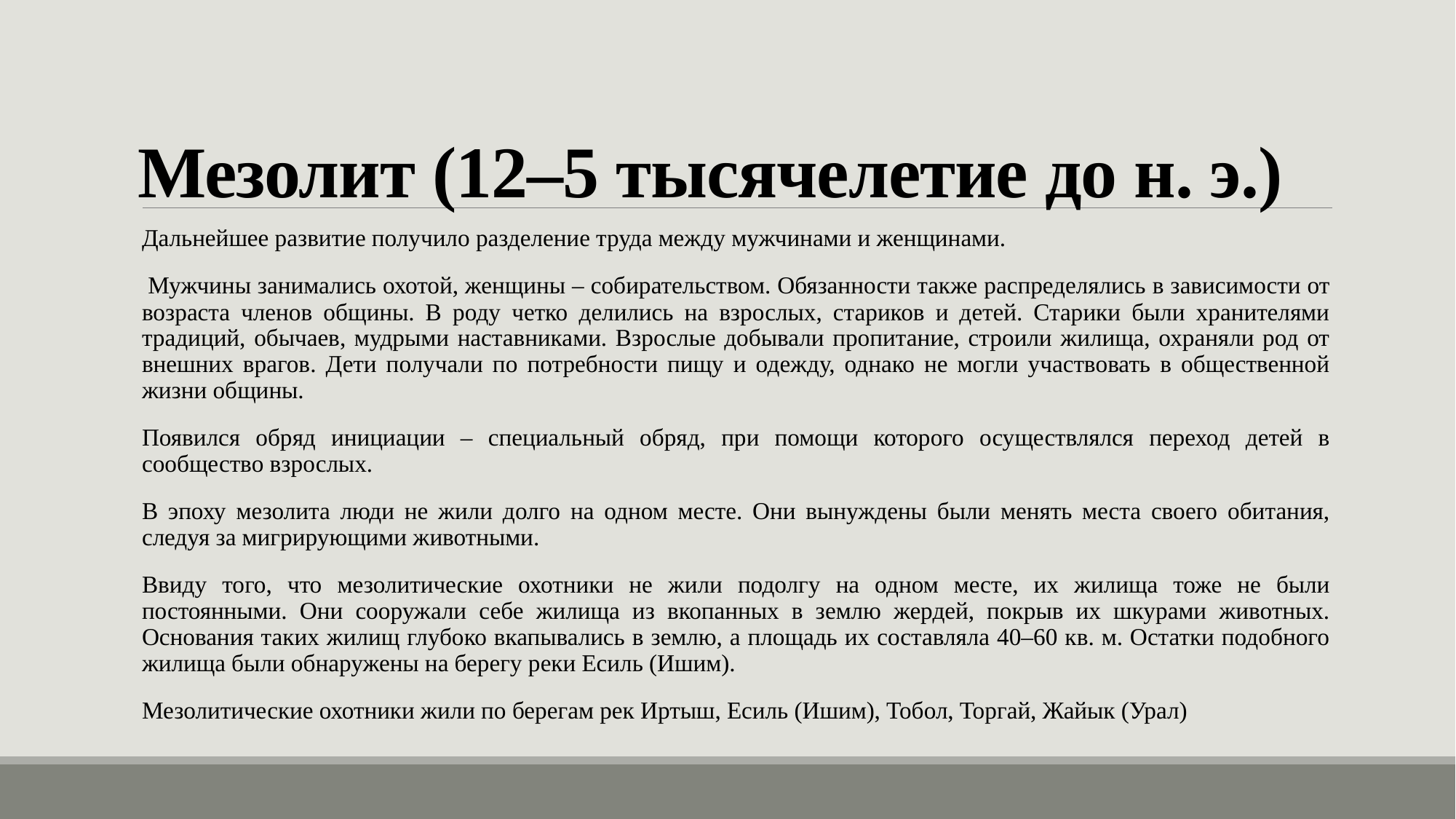

# Мезолит (12–5 тысячелетие до н. э.)

Дальнейшее развитие получило разделение труда между мужчинами и женщинами.
 Мужчины занимались охотой, женщины – собирательством. Обязанности также распределялись в зависимости от возраста членов общины. В роду четко делились на взрослых, стариков и детей. Старики были хранителями традиций, обычаев, мудрыми наставниками. Взрослые добывали пропитание, строили жилища, охраняли род от внешних врагов. Дети получали по потребности пищу и одежду, однако не могли участвовать в общественной жизни общины.
Появился обряд инициации – специальный обряд, при помощи которого осуществлялся переход детей в сообщество взрослых.
В эпоху мезолита люди не жили долго на одном месте. Они вынуждены были менять места своего обитания, следуя за мигрирующими животными.
Ввиду того, что мезолитические охотники не жили подолгу на одном месте, их жилища тоже не были постоянными. Они сооружали себе жилища из вкопанных в землю жердей, покрыв их шкурами животных. Основания таких жилищ глубоко вкапывались в землю, а площадь их составляла 40–60 кв. м. Остатки подобного жилища были обнаружены на берегу реки Есиль (Ишим).
Мезолитические охотники жили по берегам рек Иртыш, Есиль (Ишим), Тобол, Торгай, Жайык (Урал)